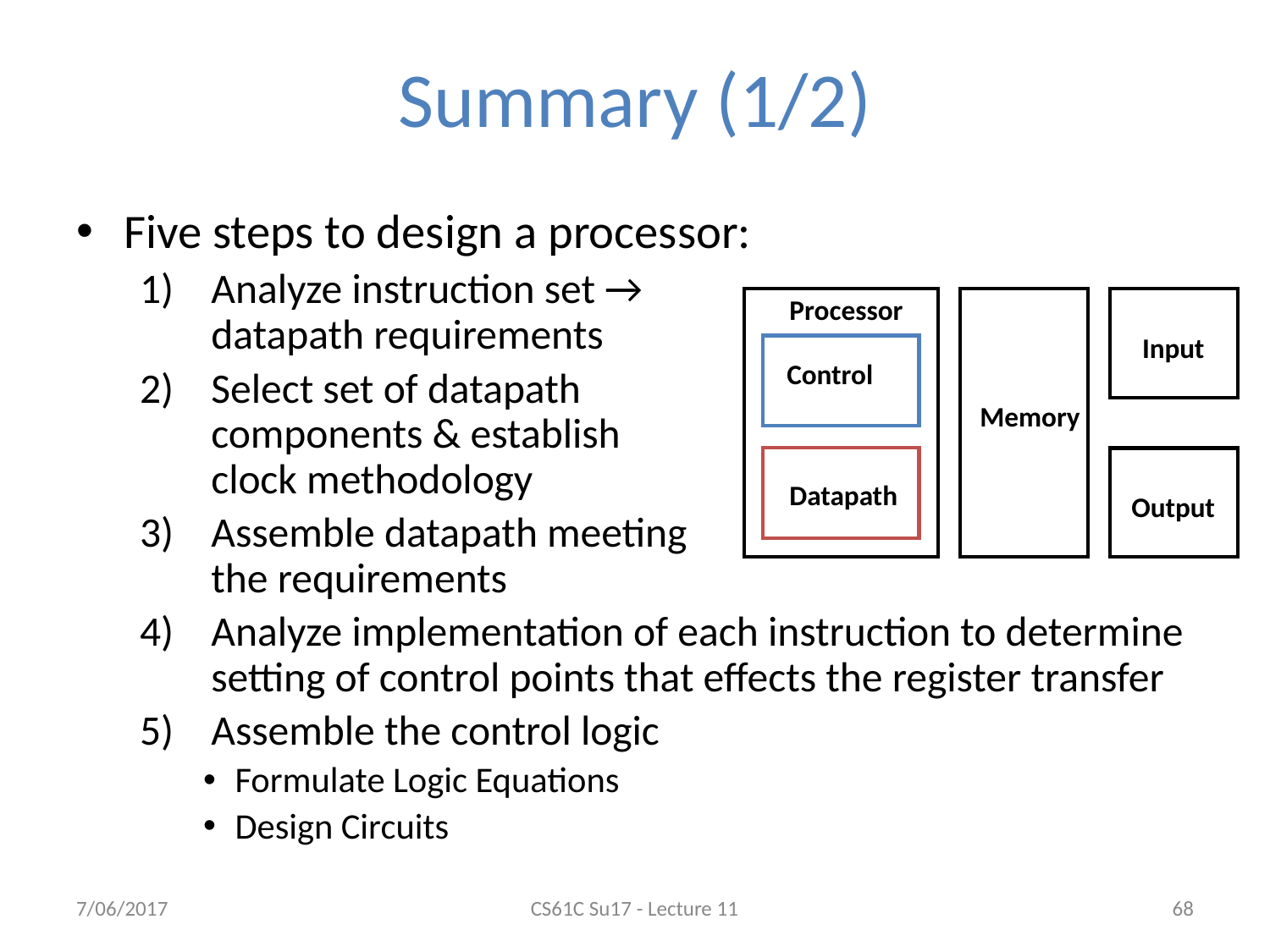

# Summary (1/2)
Five steps to design a processor:
Analyze instruction set →
datapath requirements
Select set of datapath
components & establish
clock methodology
Assemble datapath meeting
the requirements
Analyze implementation of each instruction to determine setting of control points that effects the register transfer
Assemble the control logic
Formulate Logic Equations
Design Circuits

Processor

Input

Control
Memory

Datapath
Output
7/06/2017
CS61C Su17 - Lecture 11
68